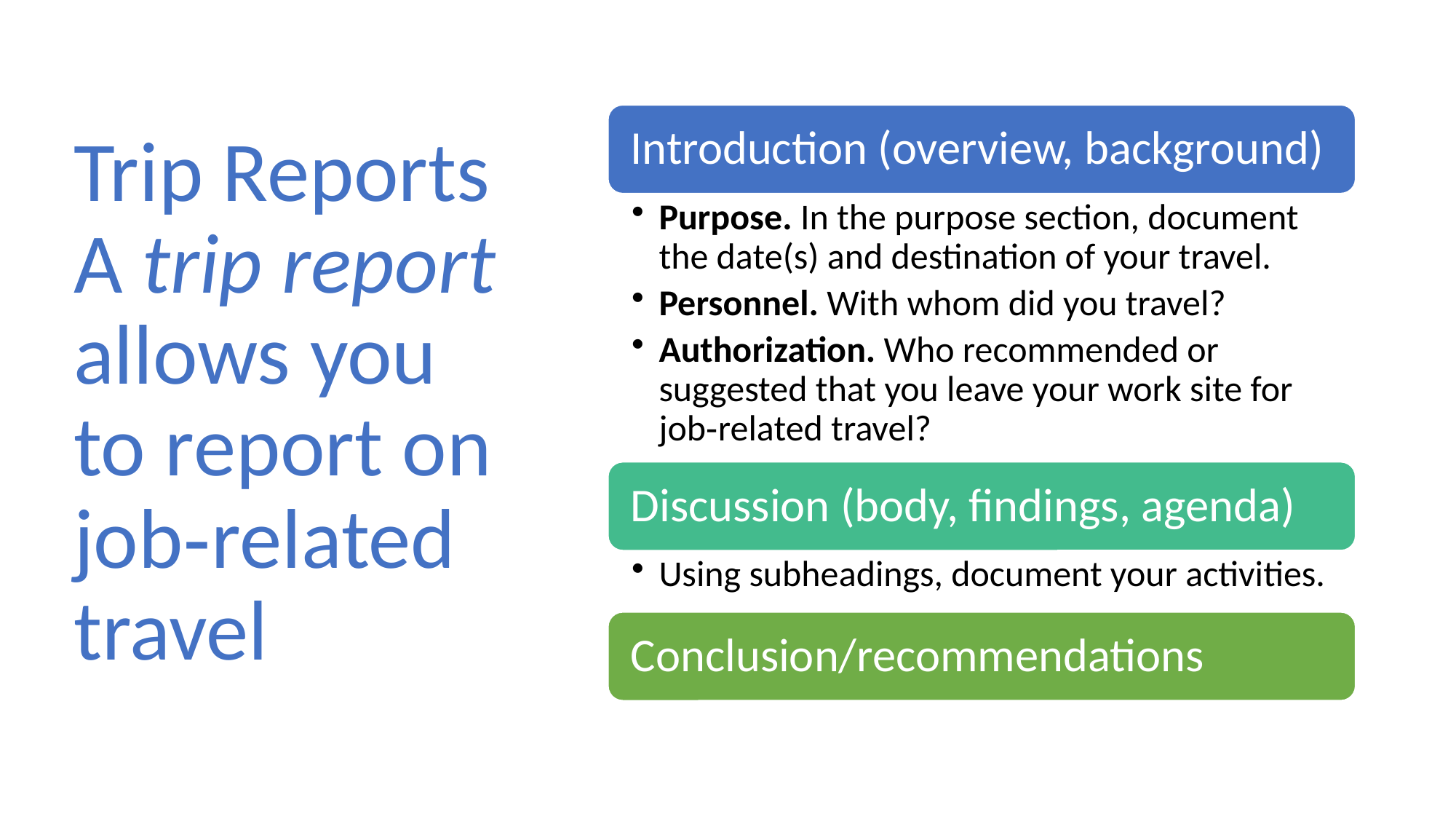

# Trip Reports A trip report allows you to report on job‐related travel
Introduction (overview, background)
Purpose. In the purpose section, document the date(s) and destination of your travel.
Personnel. With whom did you travel?
Authorization. Who recommended or suggested that you leave your work site for job‐related travel?
Discussion (body, findings, agenda)
Using subheadings, document your activities.
Conclusion/recommendations